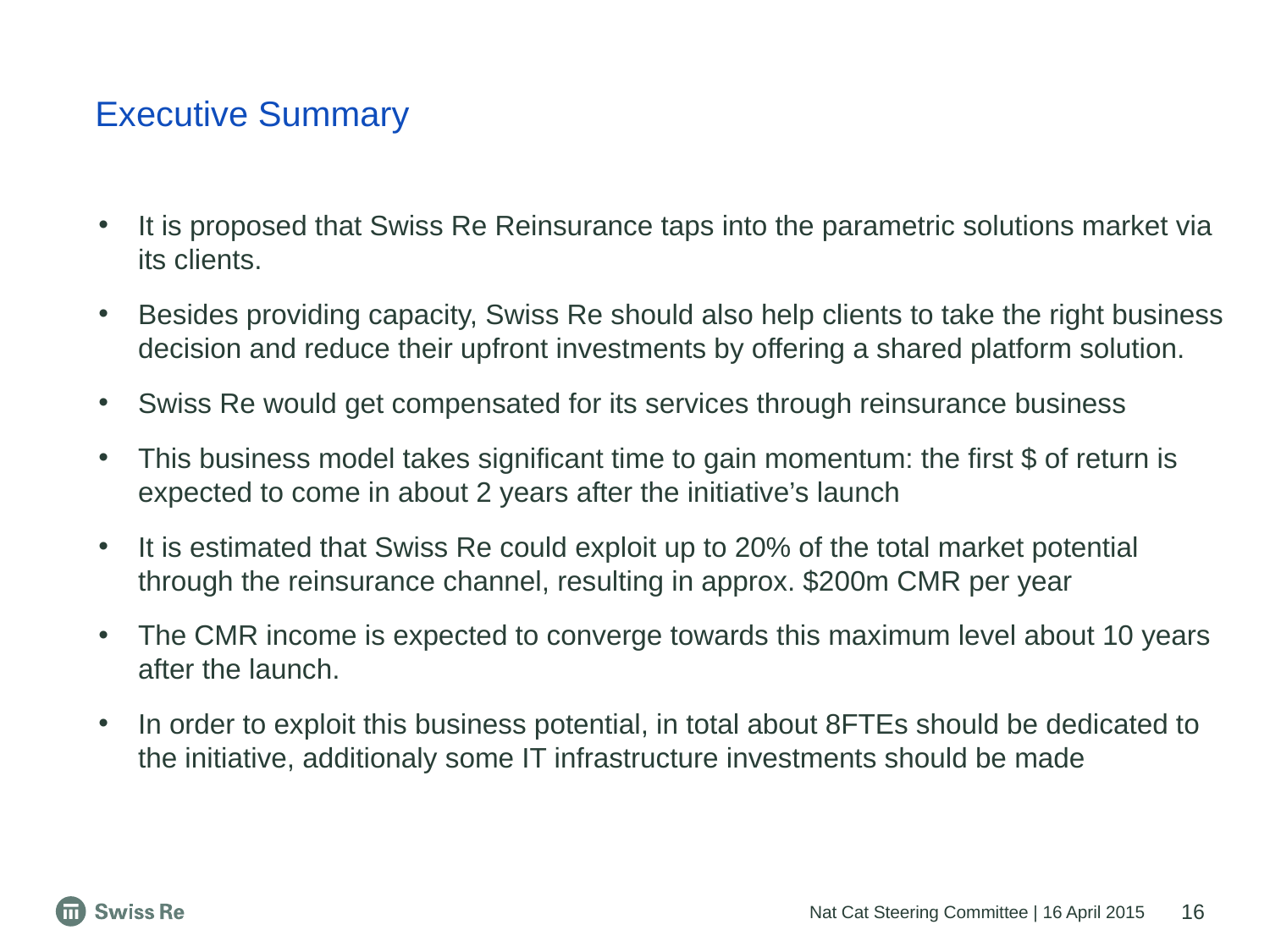

# Executive Summary
It is proposed that Swiss Re Reinsurance taps into the parametric solutions market via its clients.
Besides providing capacity, Swiss Re should also help clients to take the right business decision and reduce their upfront investments by offering a shared platform solution.
Swiss Re would get compensated for its services through reinsurance business
This business model takes significant time to gain momentum: the first $ of return is expected to come in about 2 years after the initiative’s launch
It is estimated that Swiss Re could exploit up to 20% of the total market potential through the reinsurance channel, resulting in approx. $200m CMR per year
The CMR income is expected to converge towards this maximum level about 10 years after the launch.
In order to exploit this business potential, in total about 8FTEs should be dedicated to the initiative, additionaly some IT infrastructure investments should be made
16